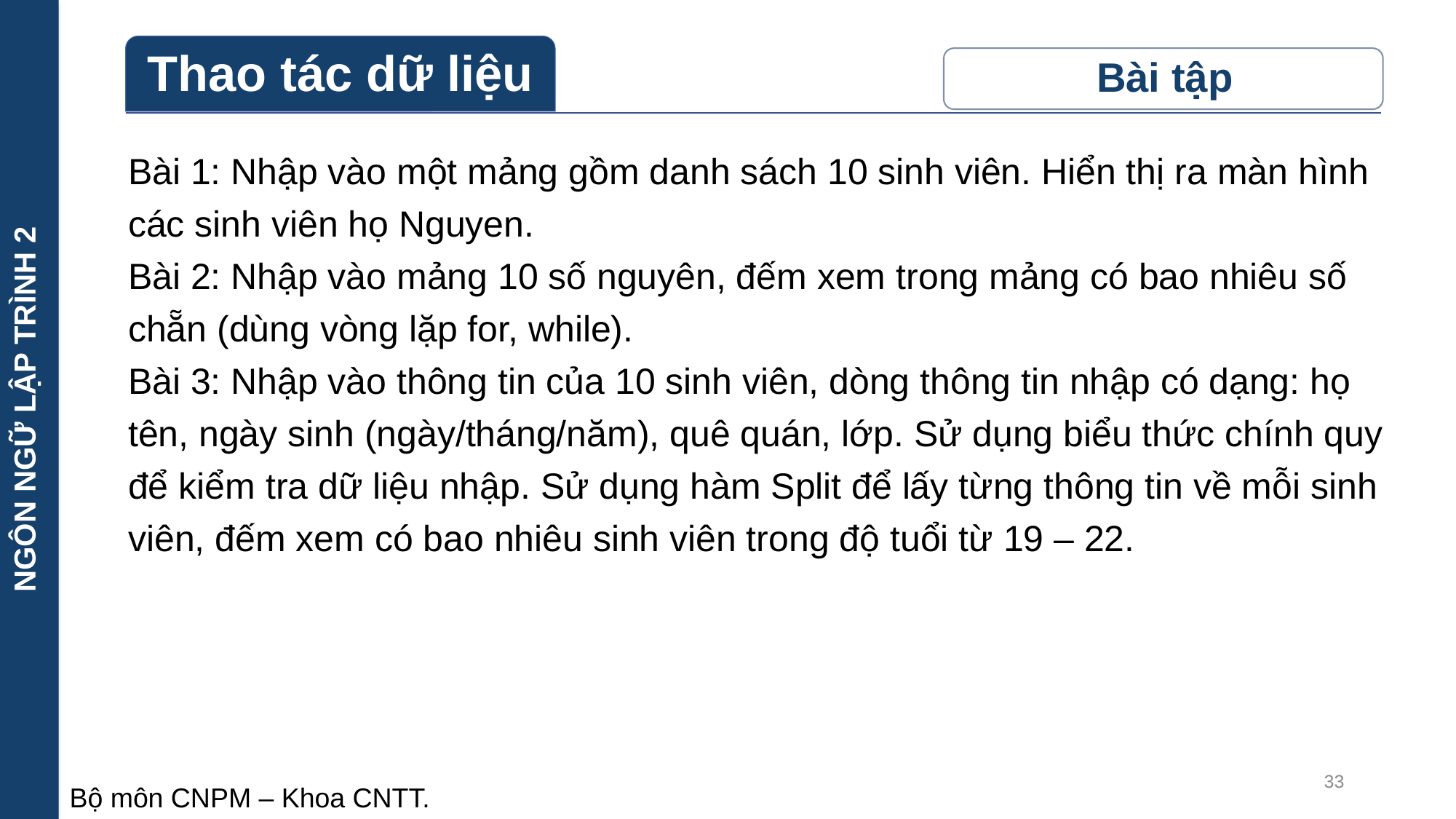

NGÔN NGỮ LẬP TRÌNH 2
Thao tác dữ liệu
Bài tập
Bài 1: Nhập vào một mảng gồm danh sách 10 sinh viên. Hiển thị ra màn hình các sinh viên họ Nguyen.
Bài 2: Nhập vào mảng 10 số nguyên, đếm xem trong mảng có bao nhiêu số chẵn (dùng vòng lặp for, while).
Bài 3: Nhập vào thông tin của 10 sinh viên, dòng thông tin nhập có dạng: họ tên, ngày sinh (ngày/tháng/năm), quê quán, lớp. Sử dụng biểu thức chính quy để kiểm tra dữ liệu nhập. Sử dụng hàm Split để lấy từng thông tin về mỗi sinh viên, đếm xem có bao nhiêu sinh viên trong độ tuổi từ 19 – 22.

33
Bộ môn CNPM – Khoa CNTT.